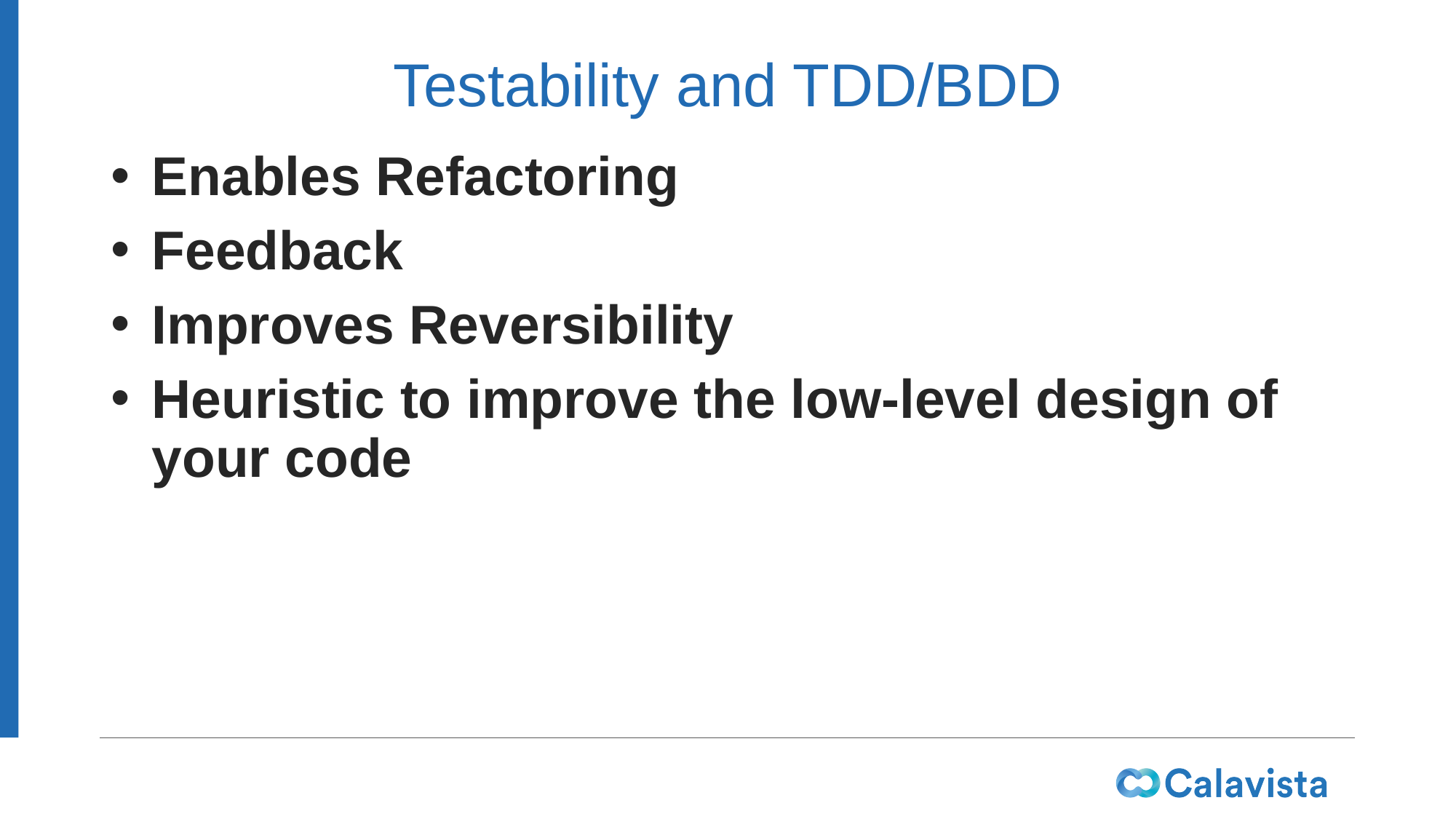

# Testability and TDD/BDD
Enables Refactoring
Feedback
Improves Reversibility
Heuristic to improve the low-level design of your code